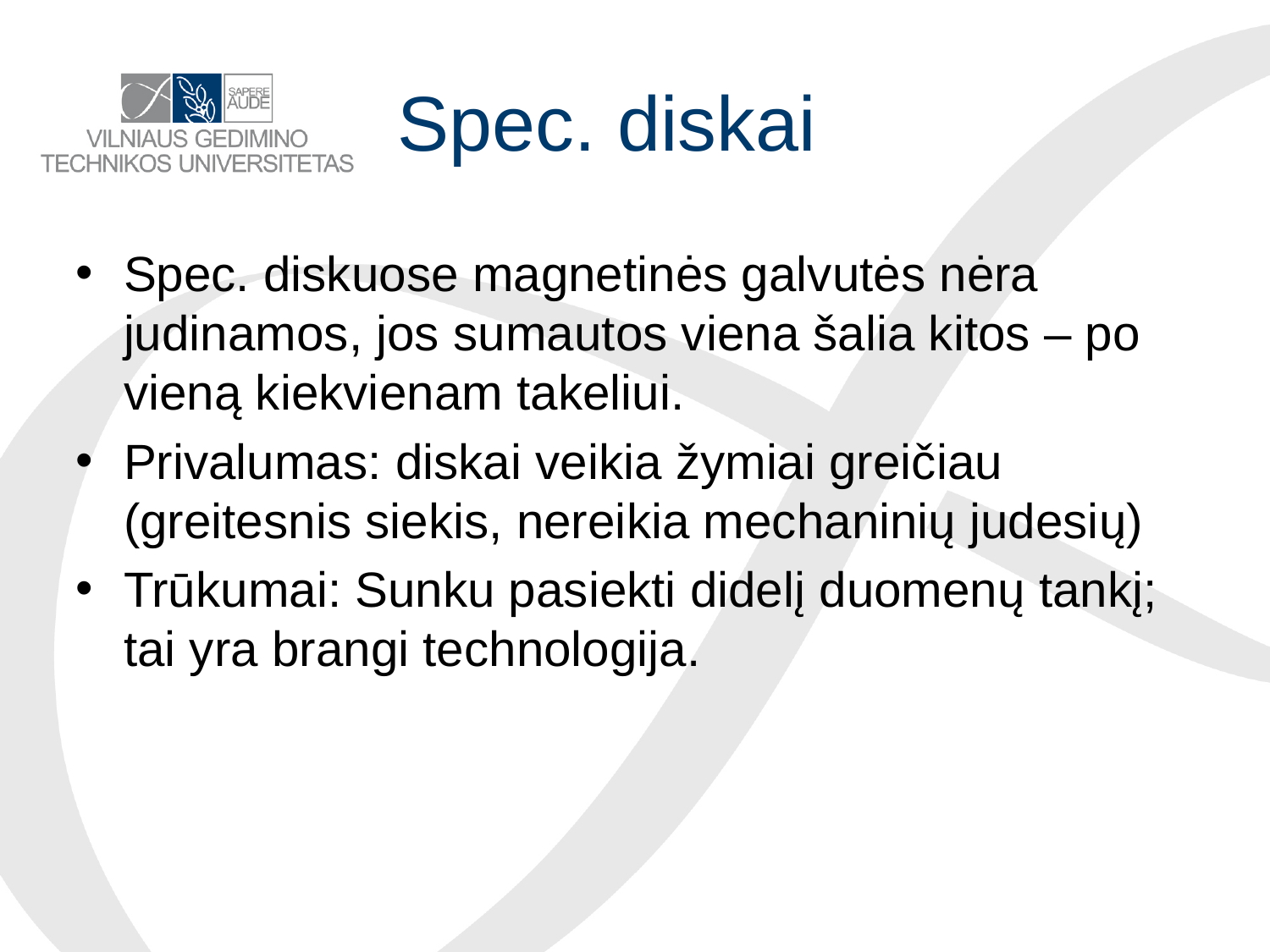

# Spec. diskai
Spec. diskuose magnetinės galvutės nėra judinamos, jos sumautos viena šalia kitos – po vieną kiekvienam takeliui.
Privalumas: diskai veikia žymiai greičiau (greitesnis siekis, nereikia mechaninių judesių)
Trūkumai: Sunku pasiekti didelį duomenų tankį;  tai yra brangi technologija.